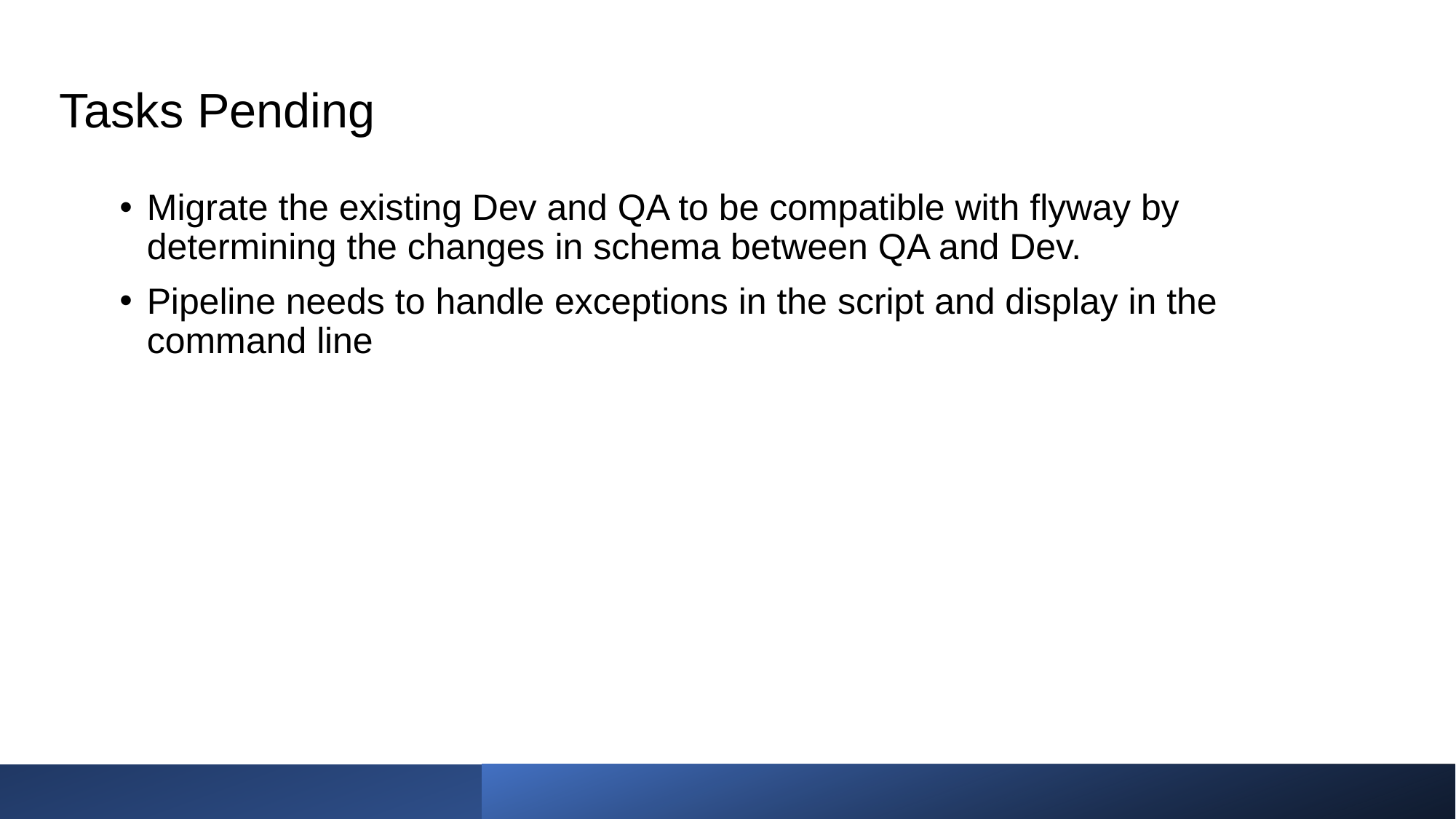

# Tasks Pending
Migrate the existing Dev and QA to be compatible with flyway by determining the changes in schema between QA and Dev.
Pipeline needs to handle exceptions in the script and display in the command line